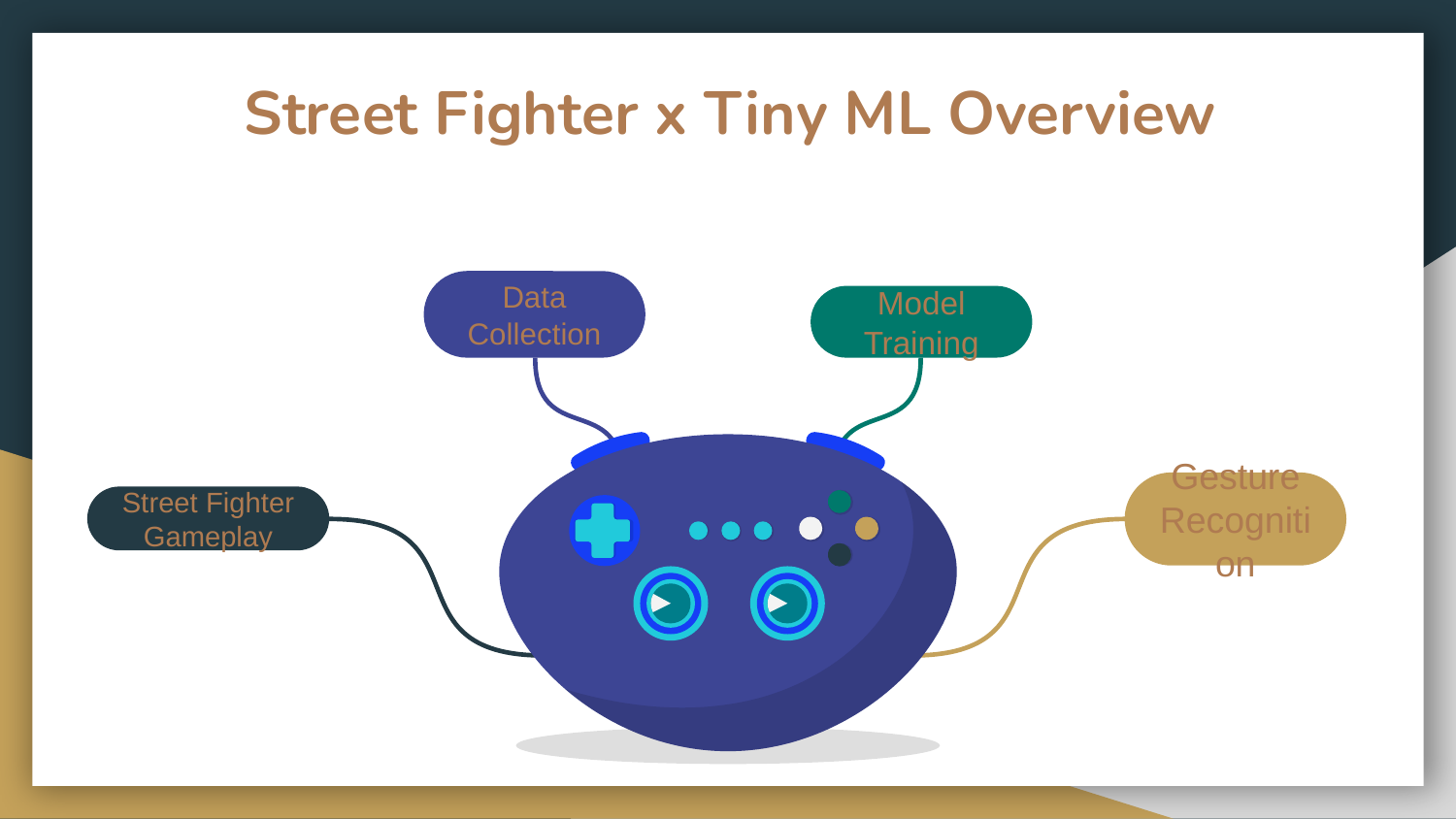

# Street Fighter x Tiny ML Overview
Data Collection
Model Training

Street Fighter Gameplay

Gesture Recognition